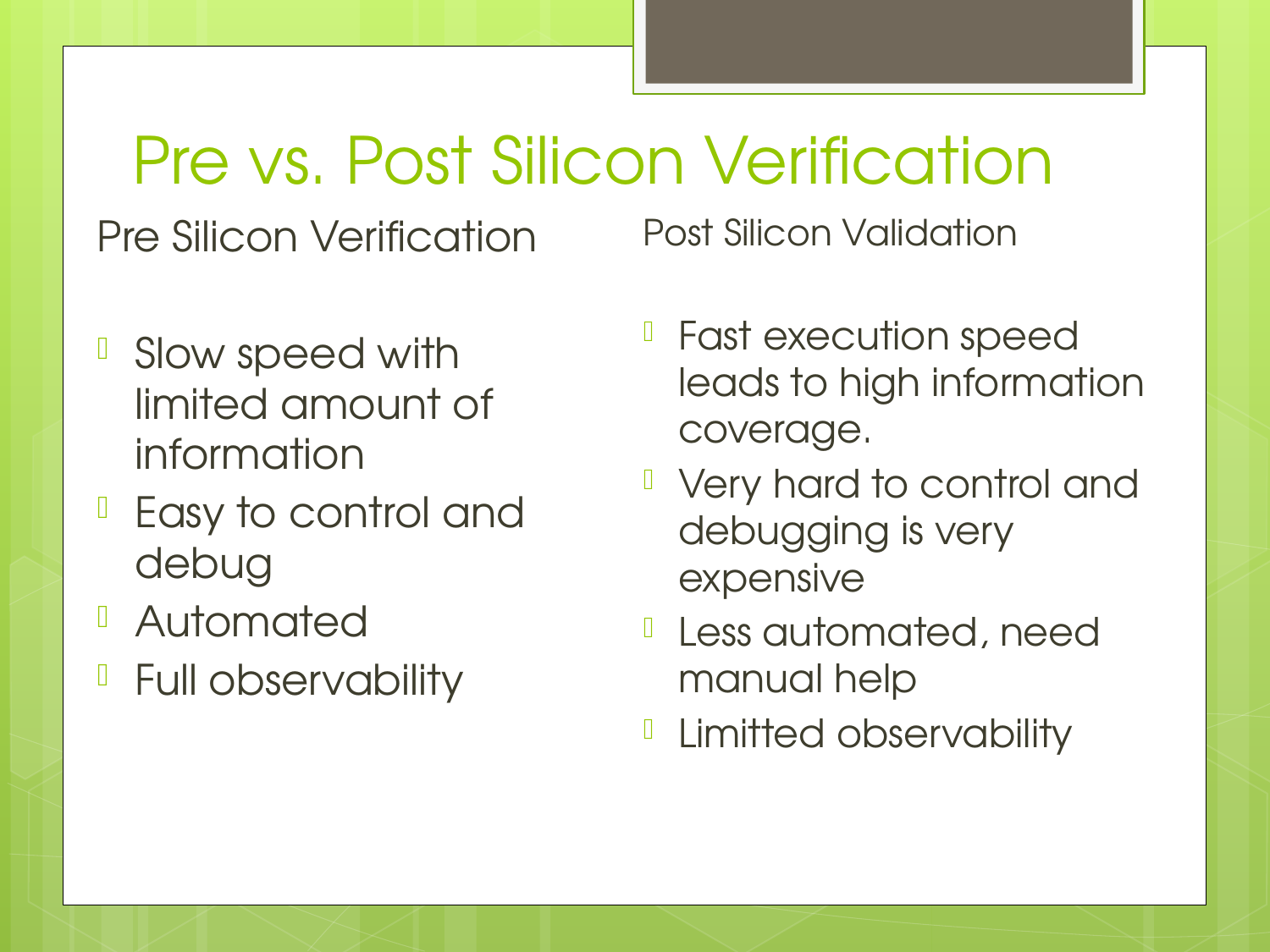

# Pre vs. Post Silicon Verification
Pre Silicon Verification

Slow speed with limited amount of information
Easy to control and debug
Automated
Full observability
Post Silicon Validation

Fast execution speed leads to high information coverage.
Very hard to control and debugging is very expensive
Less automated, need manual help
Limitted observability